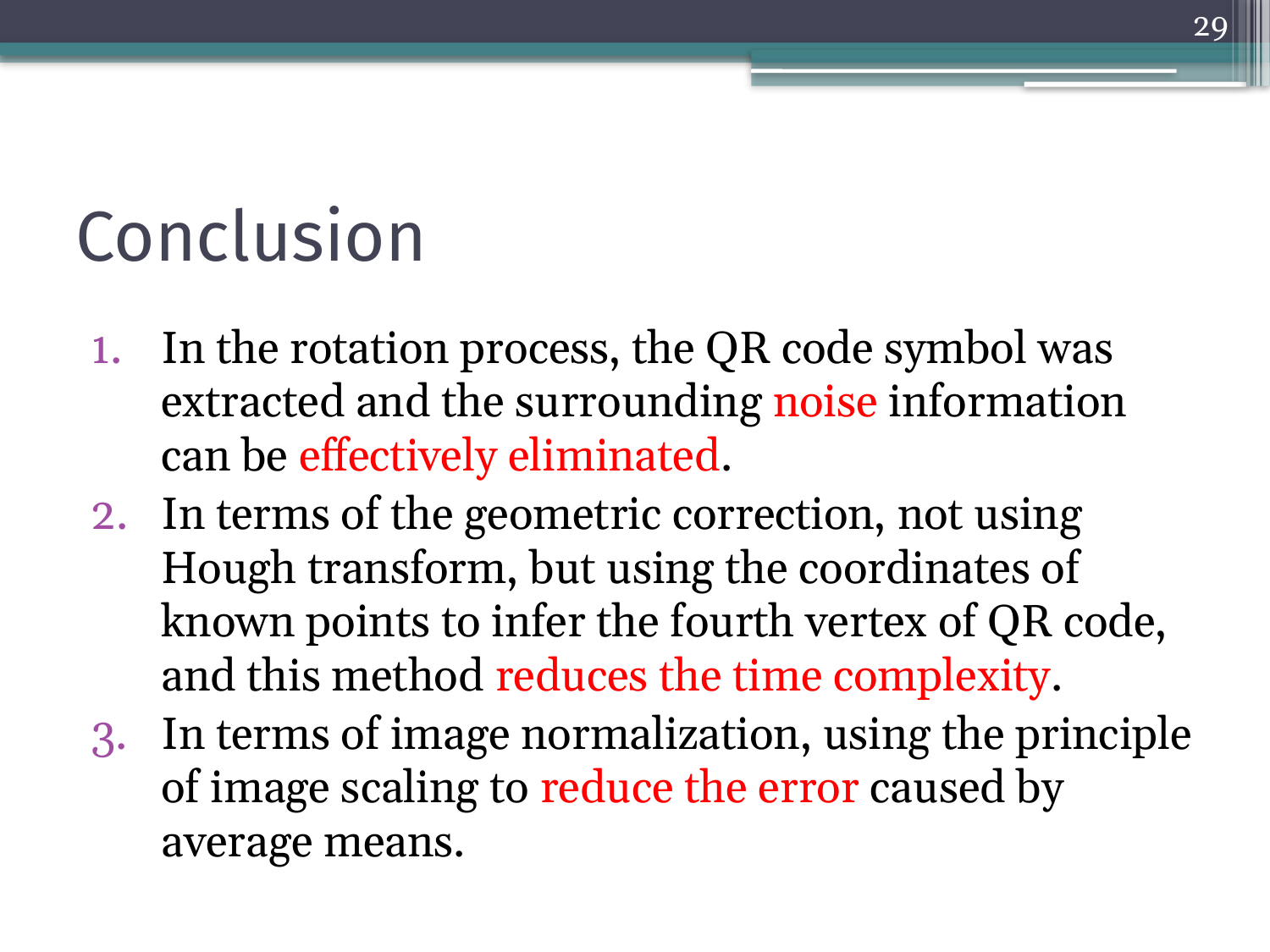

29
# Conclusion
In the rotation process, the QR code symbol was extracted and the surrounding noise information can be effectively eliminated.
In terms of the geometric correction, not using Hough transform, but using the coordinates of known points to infer the fourth vertex of QR code, and this method reduces the time complexity.
In terms of image normalization, using the principle of image scaling to reduce the error caused by average means.